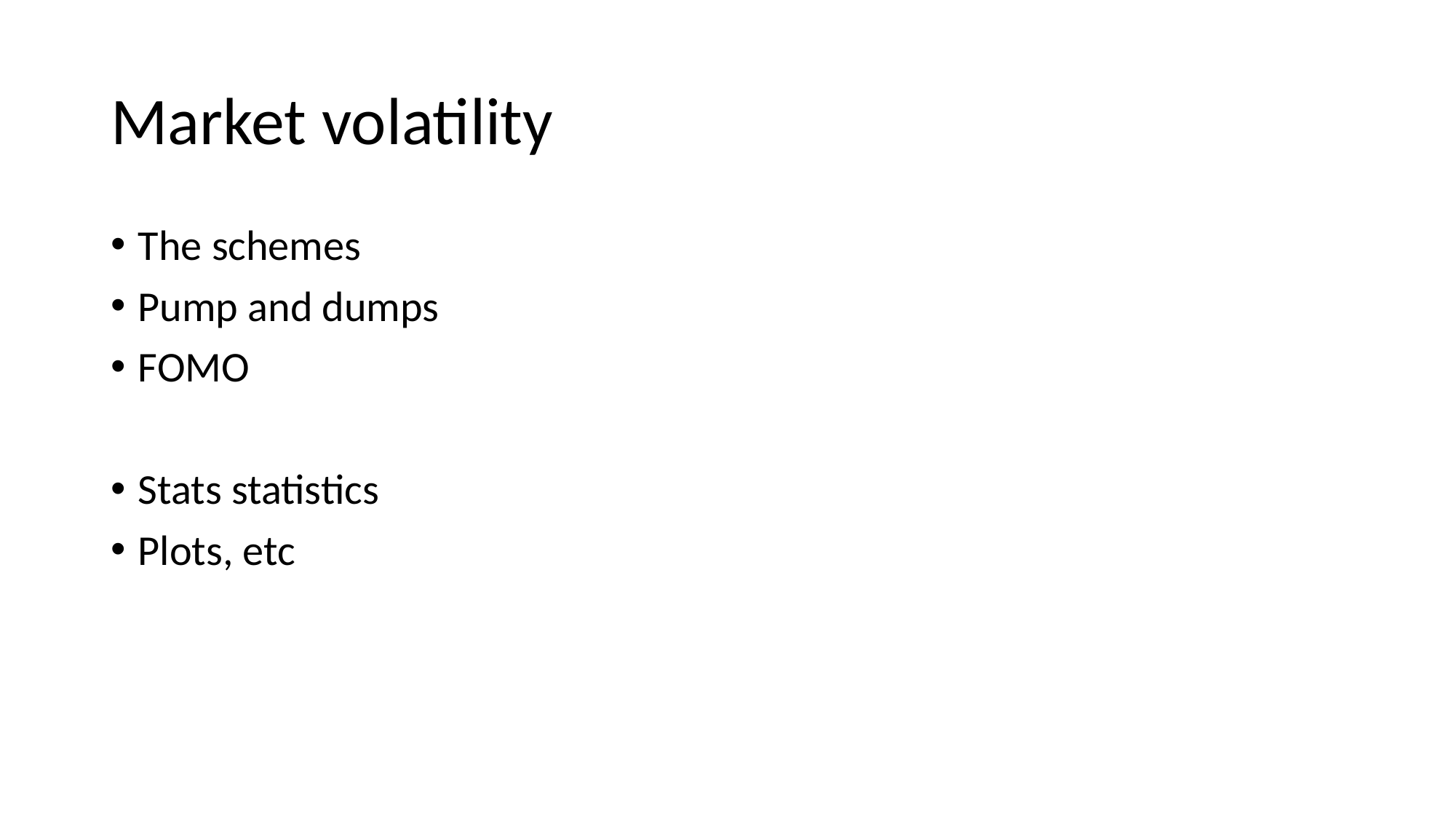

# Market volatility
The schemes
Pump and dumps
FOMO

Stats statistics
Plots, etc